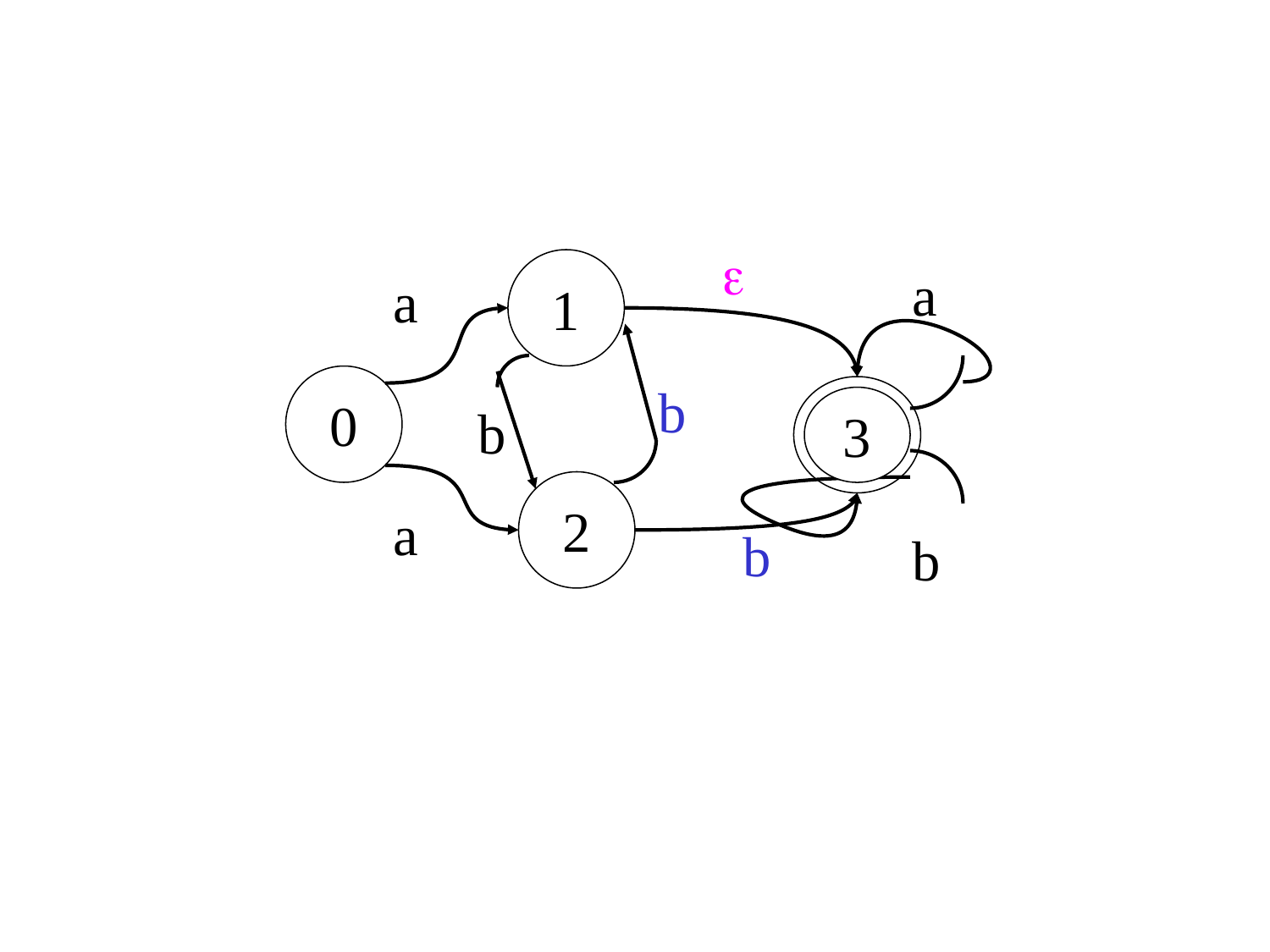

ε
1
a
a

0
b
3
3
b

2
a
b
b